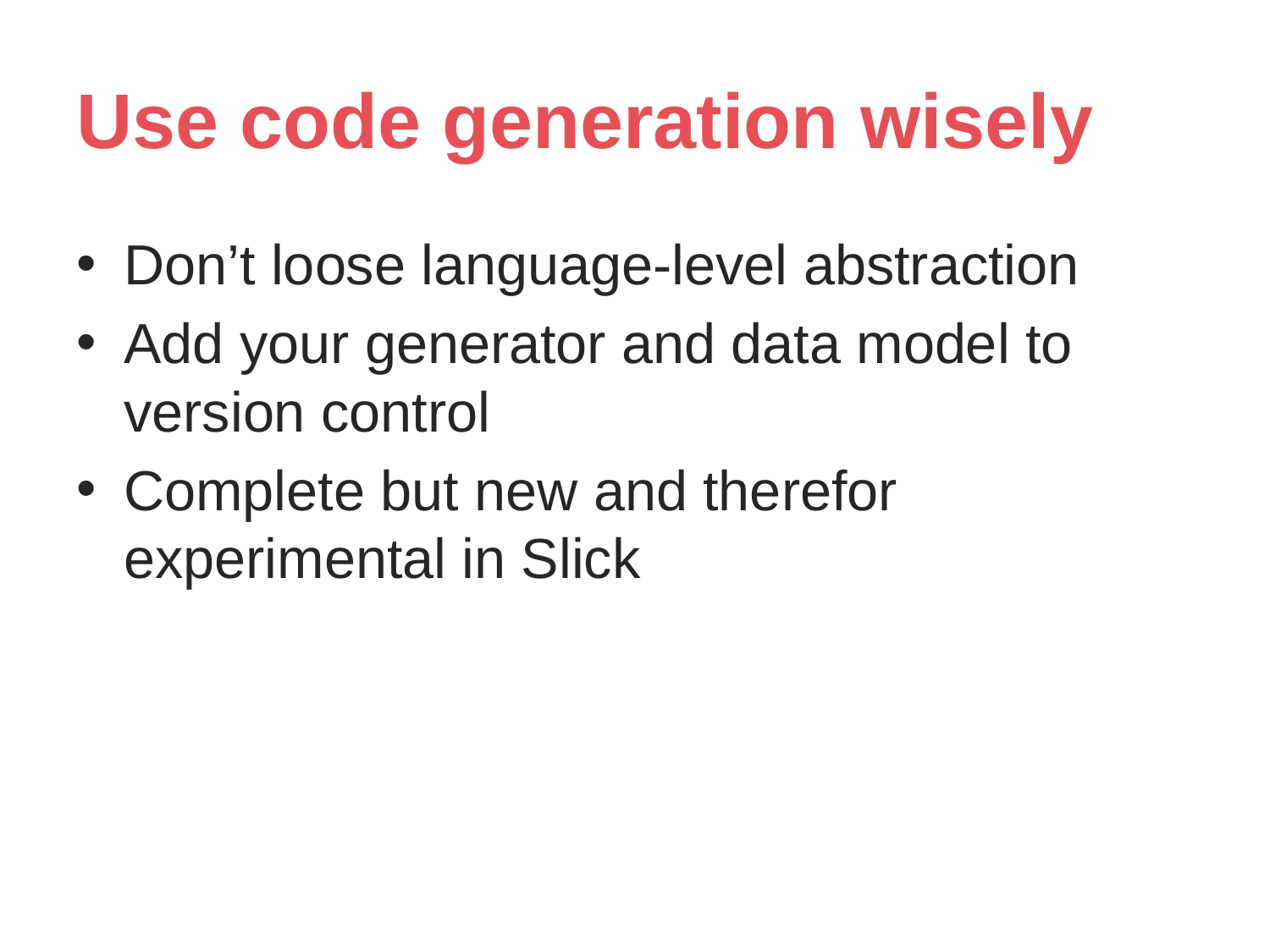

# Use code generation wisely
Don’t loose language-level abstraction
Add your generator and data model to version control
Complete but new and therefor experimental in Slick